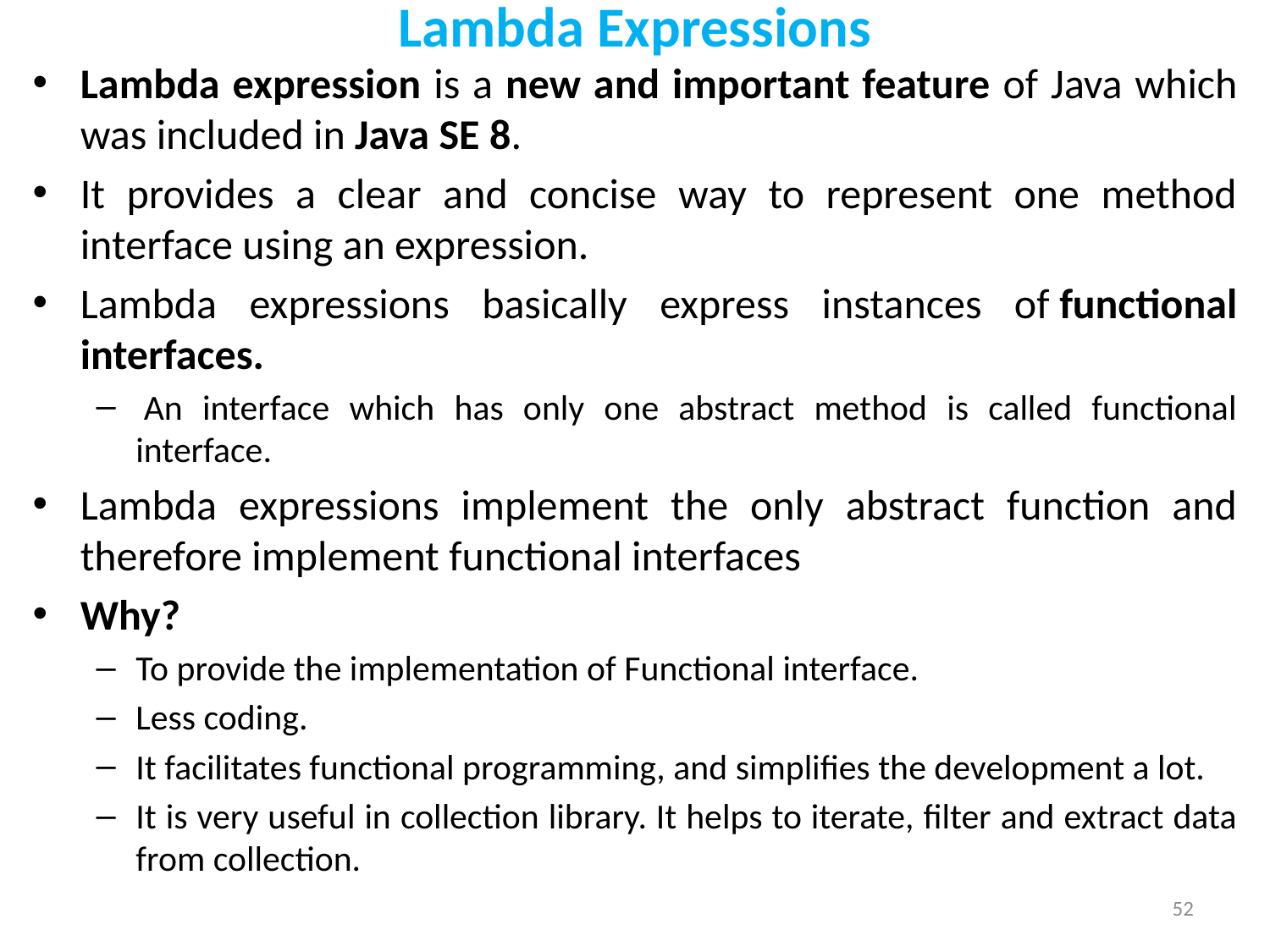

# Lambda Expressions
Lambda expression is a new and important feature of Java which was included in Java SE 8.
It provides a clear and concise way to represent one method interface using an expression.
Lambda expressions basically express instances of functional interfaces.
 An interface which has only one abstract method is called functional interface.
Lambda expressions implement the only abstract function and therefore implement functional interfaces
Why?
To provide the implementation of Functional interface.
Less coding.
It facilitates functional programming, and simplifies the development a lot.
It is very useful in collection library. It helps to iterate, filter and extract data from collection.

52